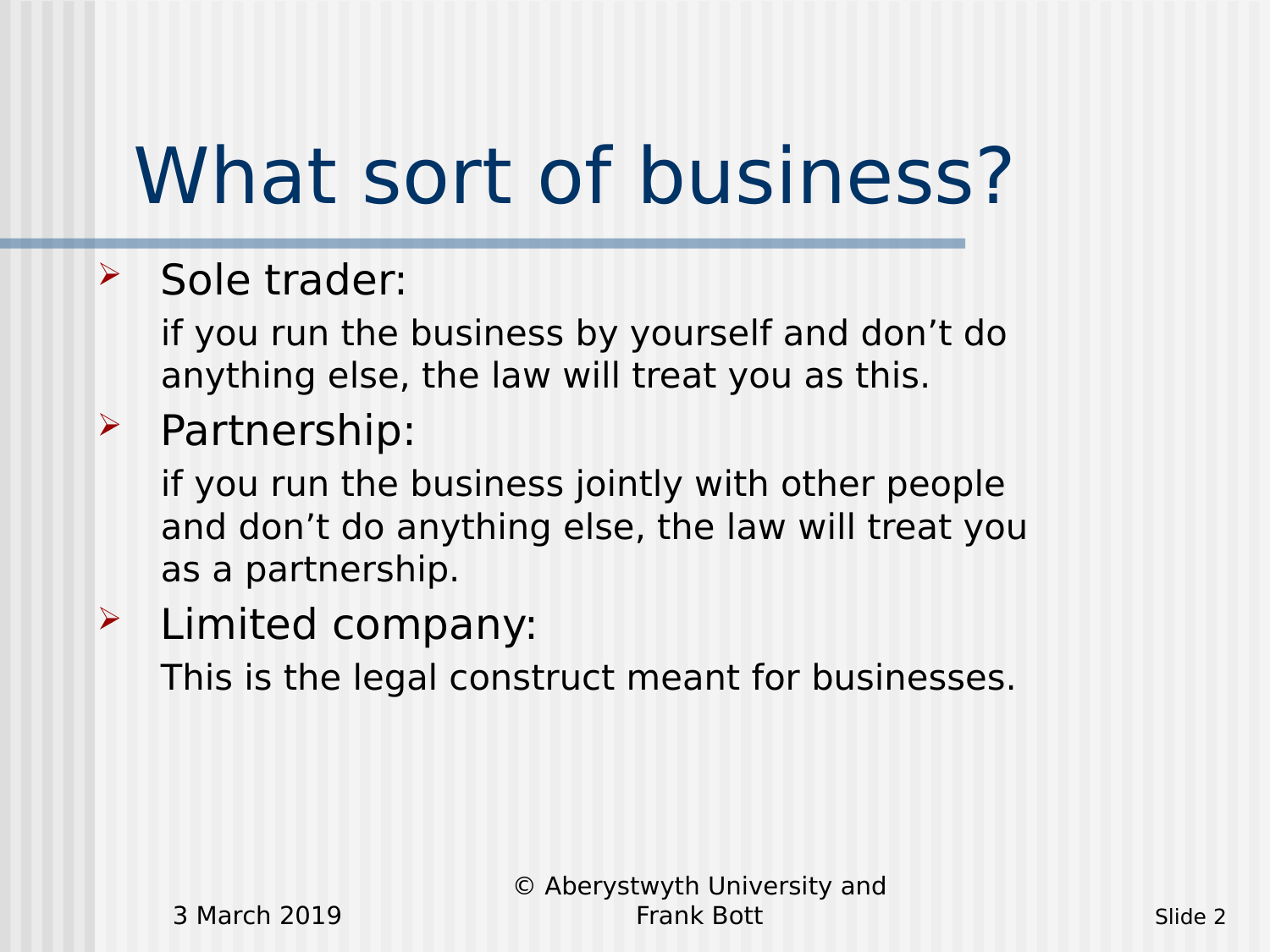

# What sort of business?
Sole trader:
if you run the business by yourself and don’t do anything else, the law will treat you as this.
Partnership:
if you run the business jointly with other people and don’t do anything else, the law will treat you as a partnership.
Limited company:
This is the legal construct meant for businesses.

3 March 2019
© Aberystwyth University and Frank Bott
 Slide 2